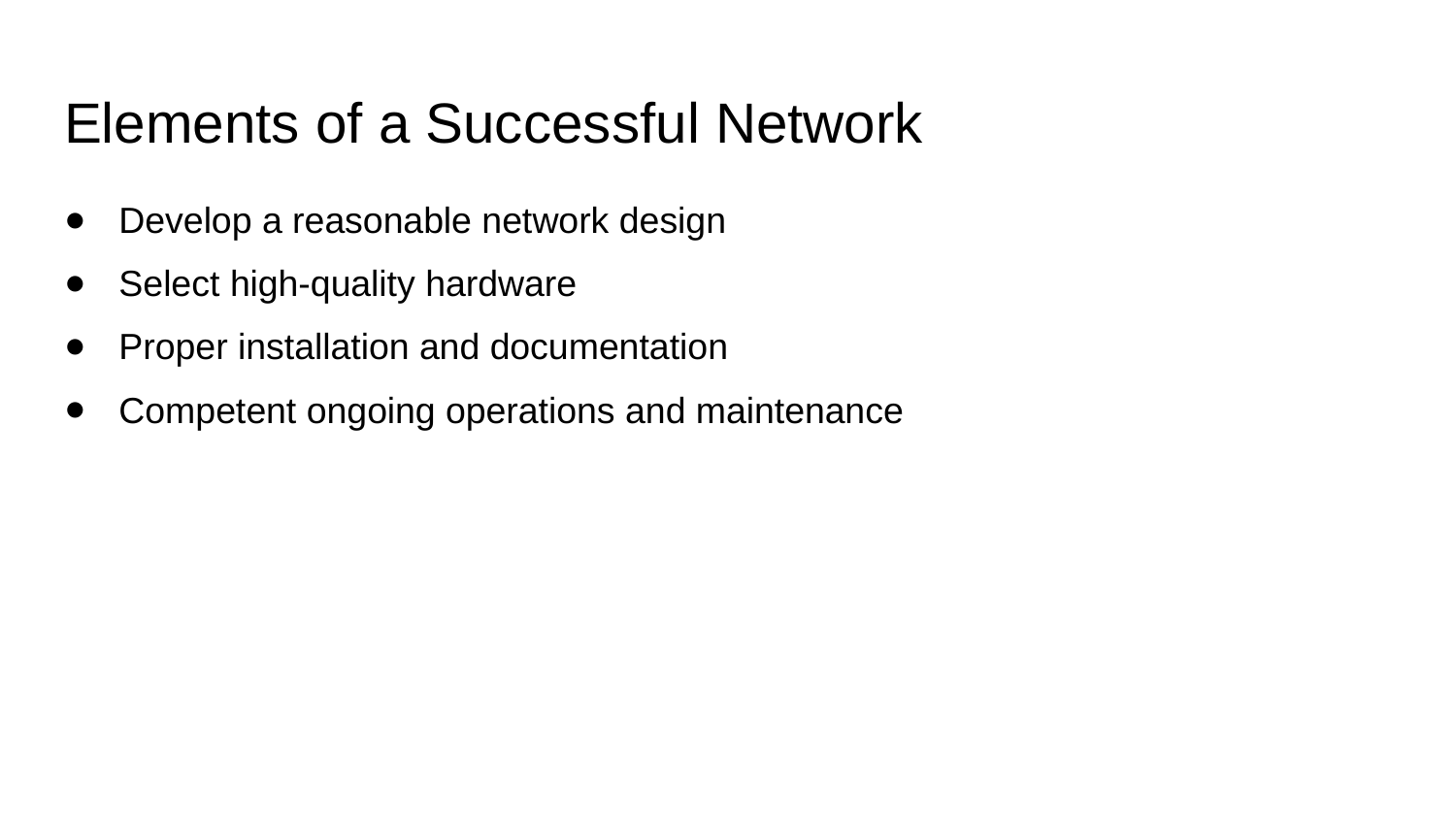

# Elements of a Successful Network
Develop a reasonable network design
Select high-quality hardware
Proper installation and documentation
Competent ongoing operations and maintenance